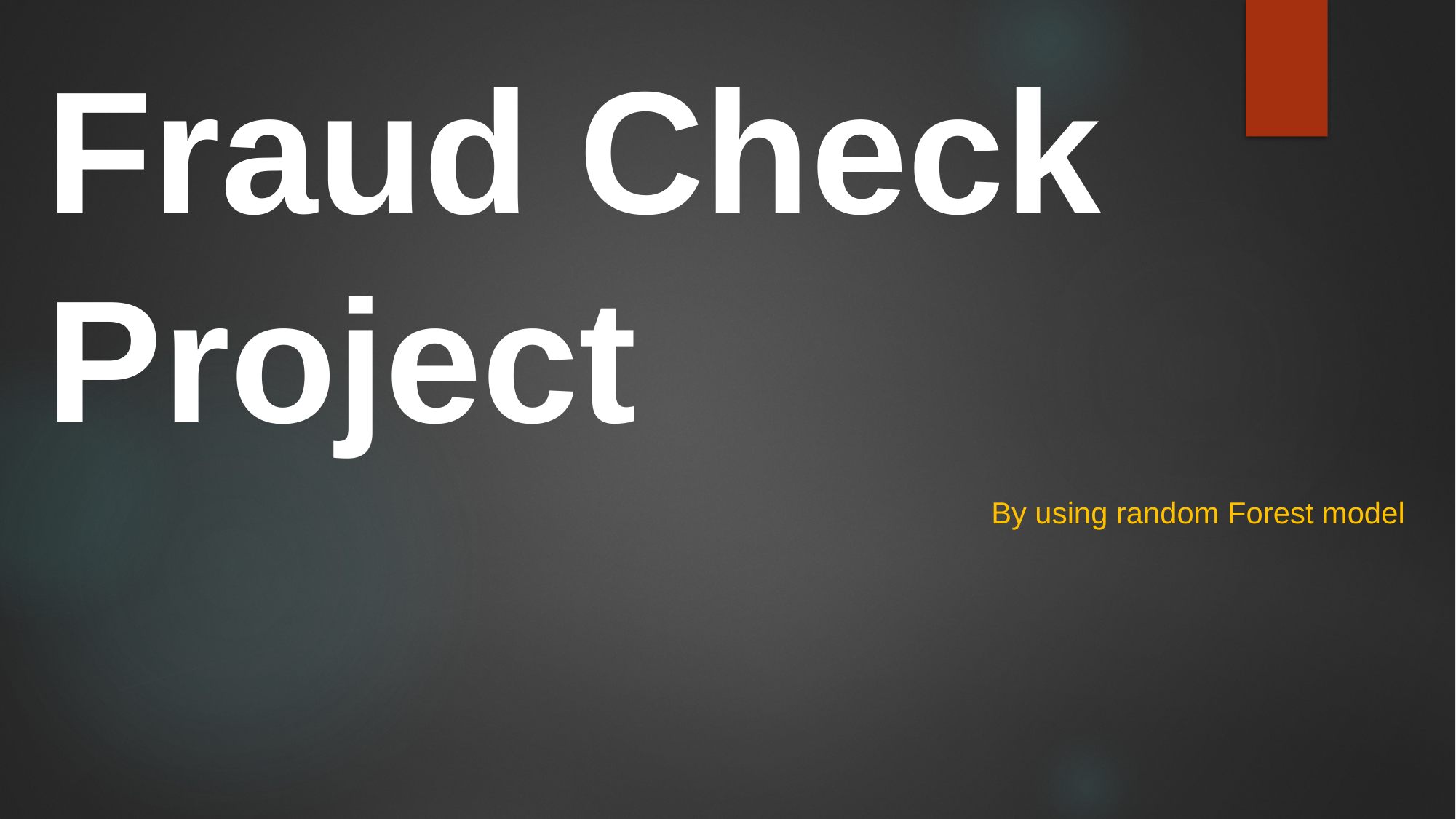

# Fraud Check Project
By using random Forest model